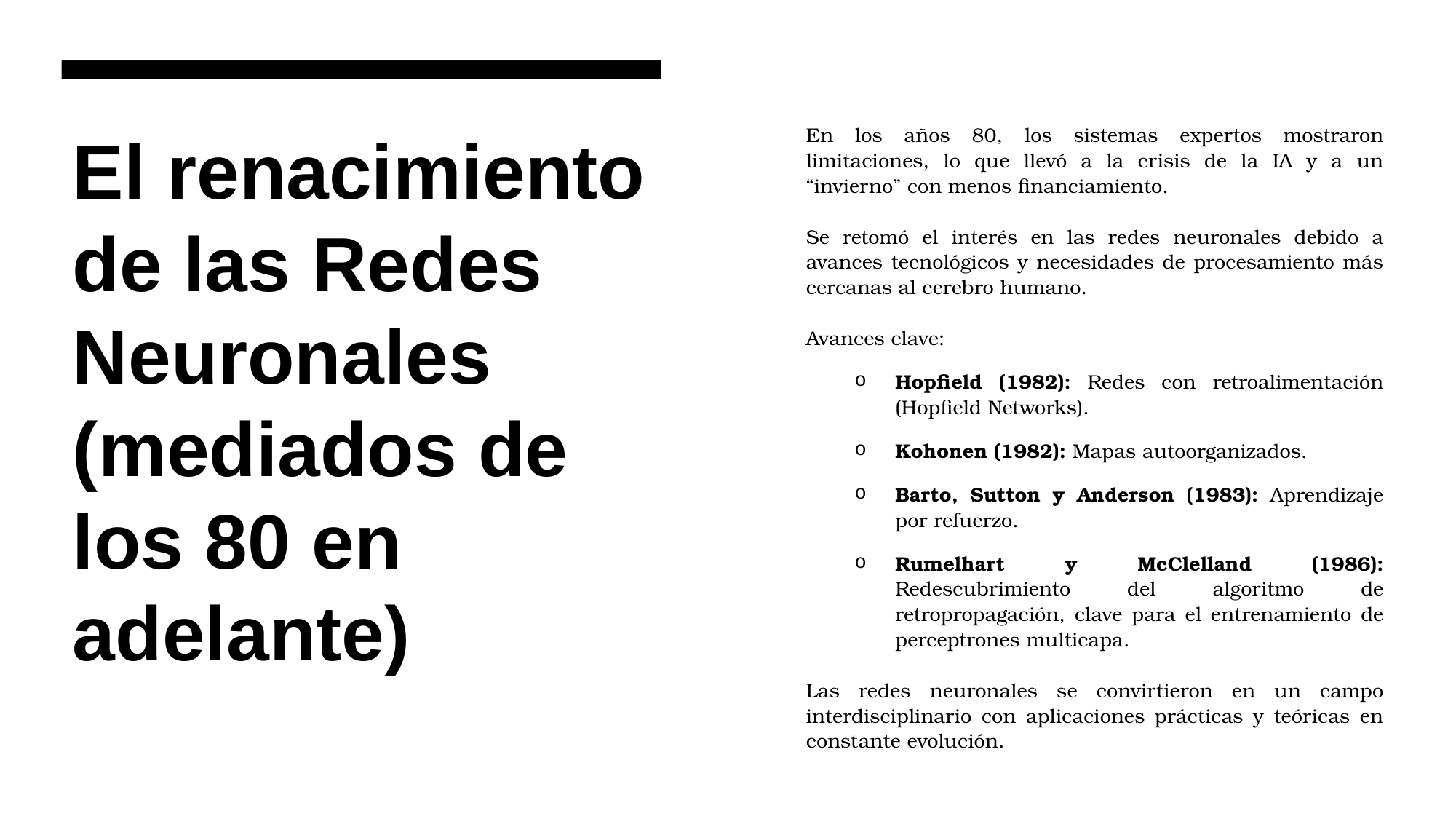

En los años 80, los sistemas expertos mostraron limitaciones, lo que llevó a la crisis de la IA y a un “invierno” con menos financiamiento.
Se retomó el interés en las redes neuronales debido a avances tecnológicos y necesidades de procesamiento más cercanas al cerebro humano.
Avances clave:
Hopfield (1982): Redes con retroalimentación (Hopfield Networks).
Kohonen (1982): Mapas autoorganizados.
Barto, Sutton y Anderson (1983): Aprendizaje por refuerzo.
Rumelhart y McClelland (1986): Redescubrimiento del algoritmo de retropropagación, clave para el entrenamiento de perceptrones multicapa.
Las redes neuronales se convirtieron en un campo interdisciplinario con aplicaciones prácticas y teóricas en constante evolución.
# El renacimiento de las Redes Neuronales (mediados de los 80 en adelante)